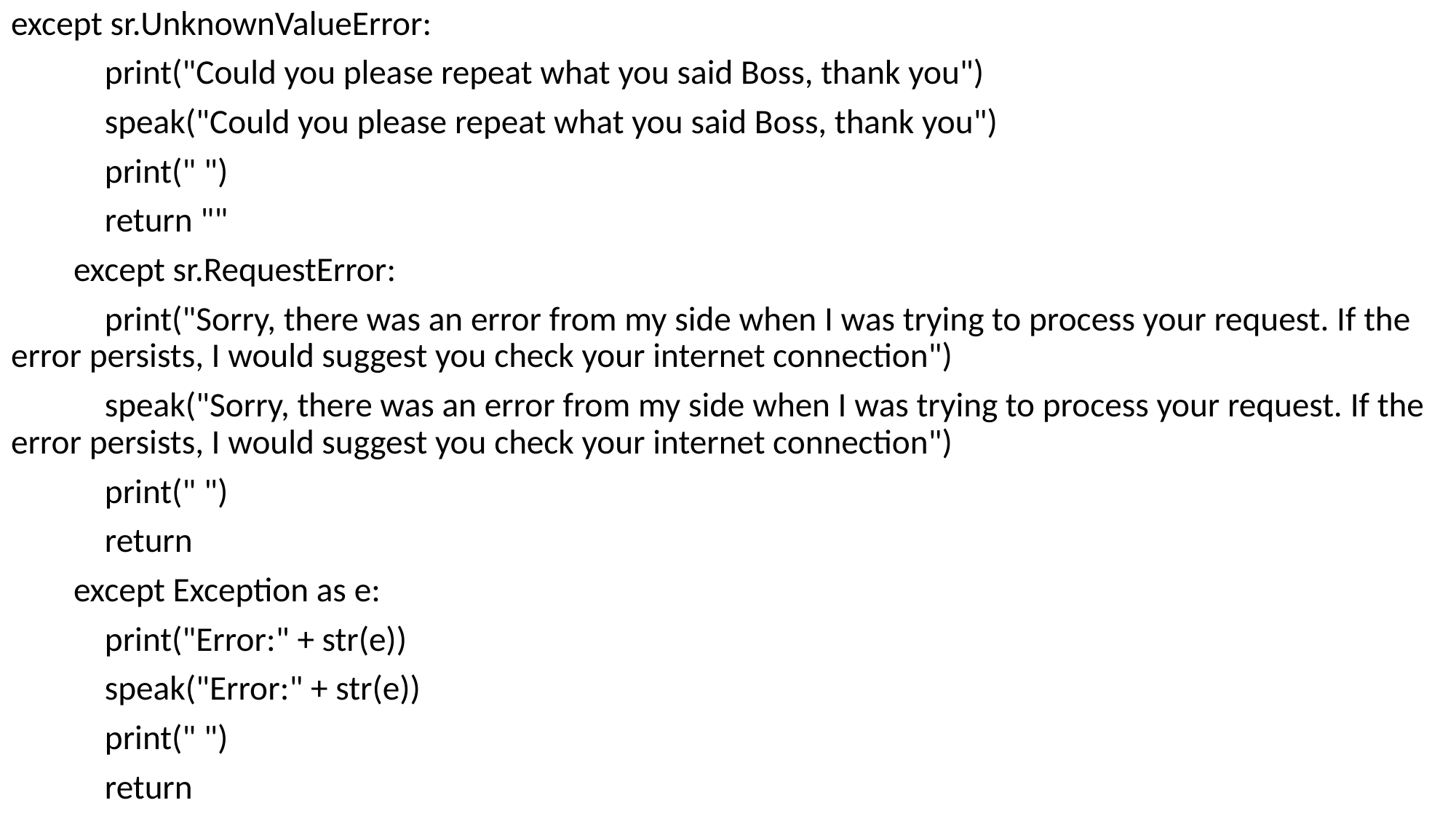

except sr.UnknownValueError:
            print("Could you please repeat what you said Boss, thank you")
            speak("Could you please repeat what you said Boss, thank you")
            print(" ")
            return ""
        except sr.RequestError:
            print("Sorry, there was an error from my side when I was trying to process your request. If the error persists, I would suggest you check your internet connection")
            speak("Sorry, there was an error from my side when I was trying to process your request. If the error persists, I would suggest you check your internet connection")
            print(" ")
            return
        except Exception as e:
            print("Error:" + str(e))
            speak("Error:" + str(e))
            print(" ")
            return